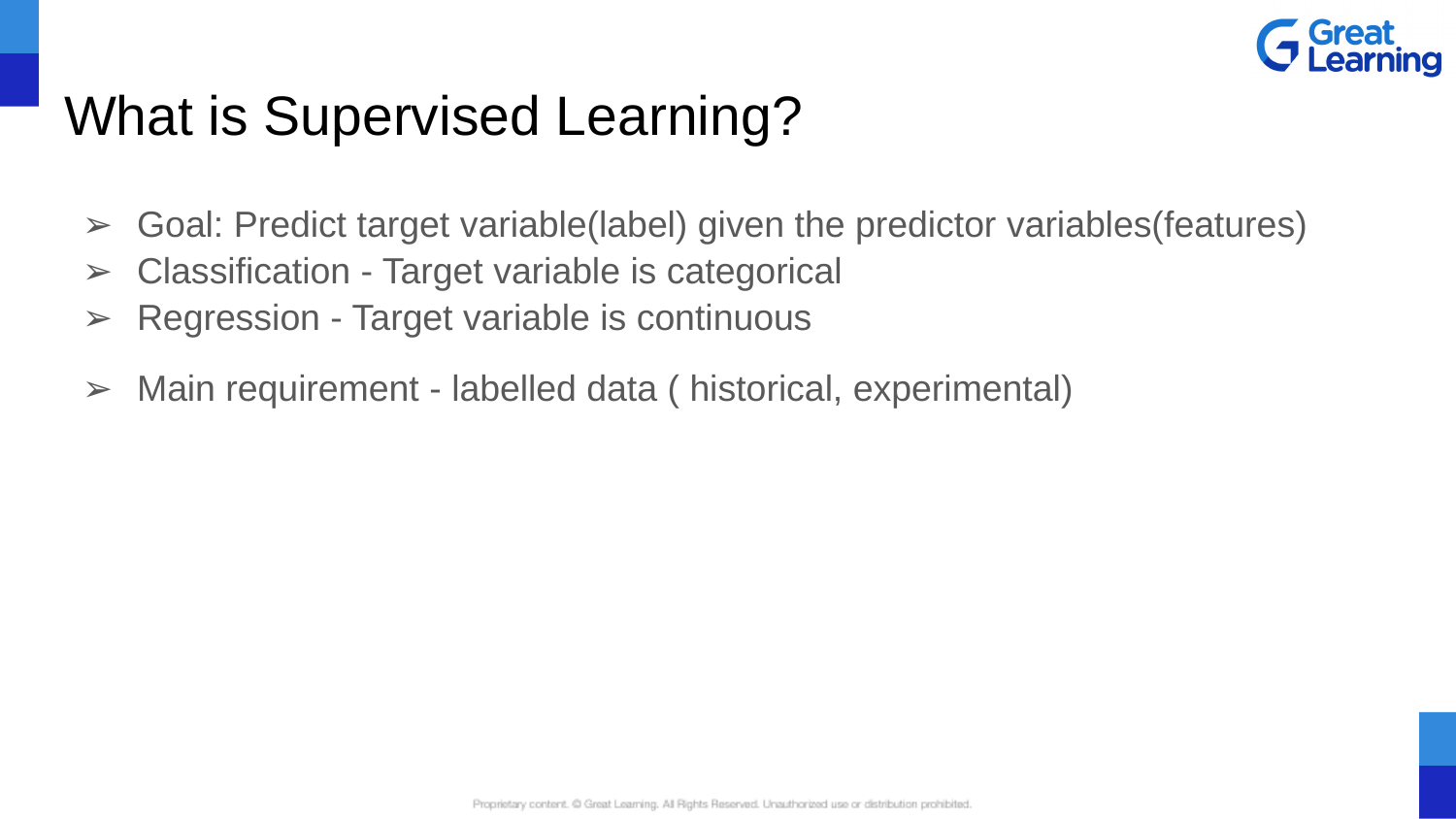

# What is Supervised Learning?
Goal: Predict target variable(label) given the predictor variables(features)
Classification - Target variable is categorical
Regression - Target variable is continuous
Main requirement - labelled data ( historical, experimental)